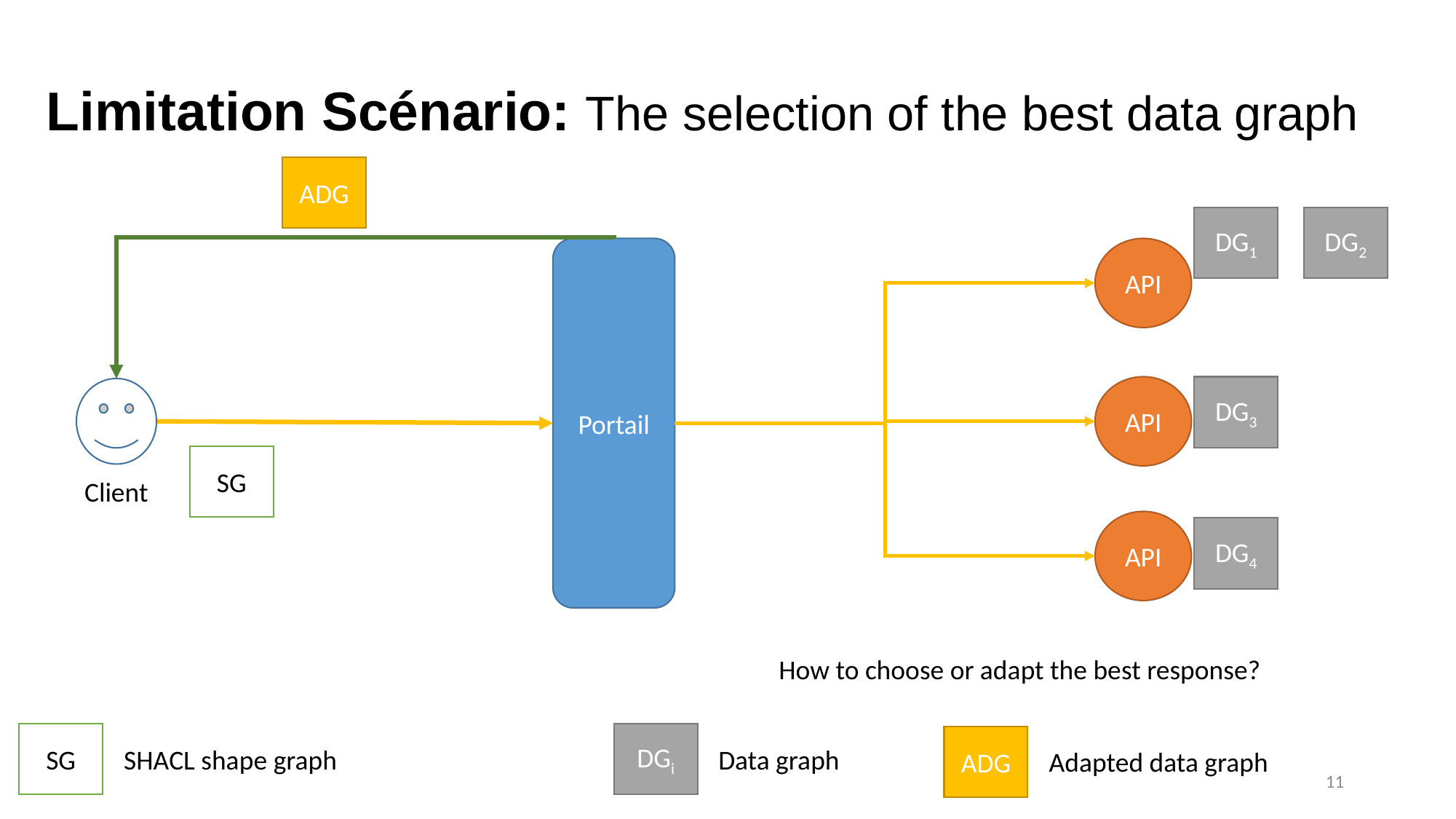

# Limitation Scénario: The selection of the best data graph
ADG
DG1
DG2
Portail
API
API
DG3

Client
SG
API
DG4
How to choose or adapt the best response?
SG
SHACL shape graph
DGi
Data graph
ADG
Adapted data graph
11